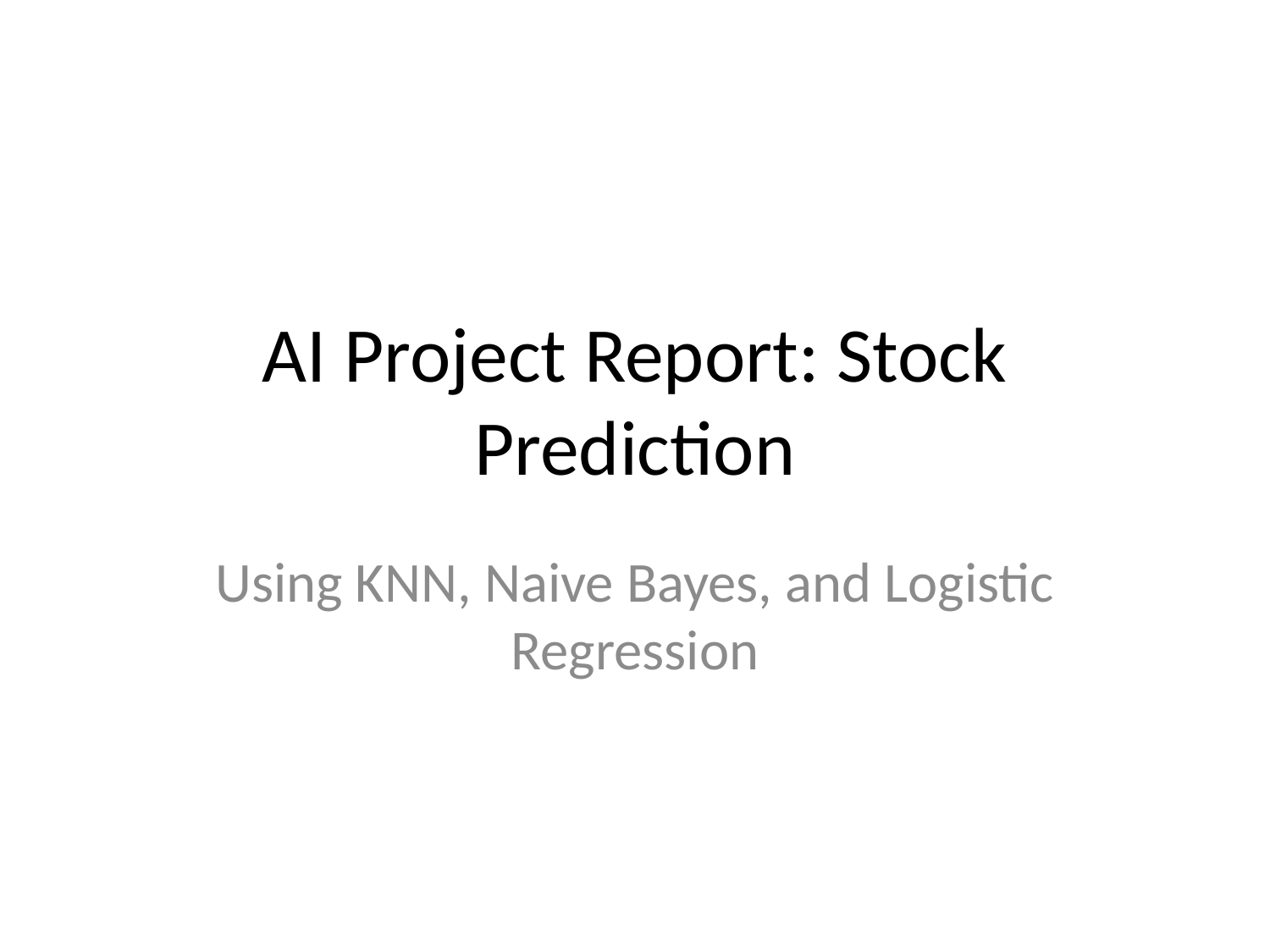

# AI Project Report: Stock Prediction
Using KNN, Naive Bayes, and Logistic Regression